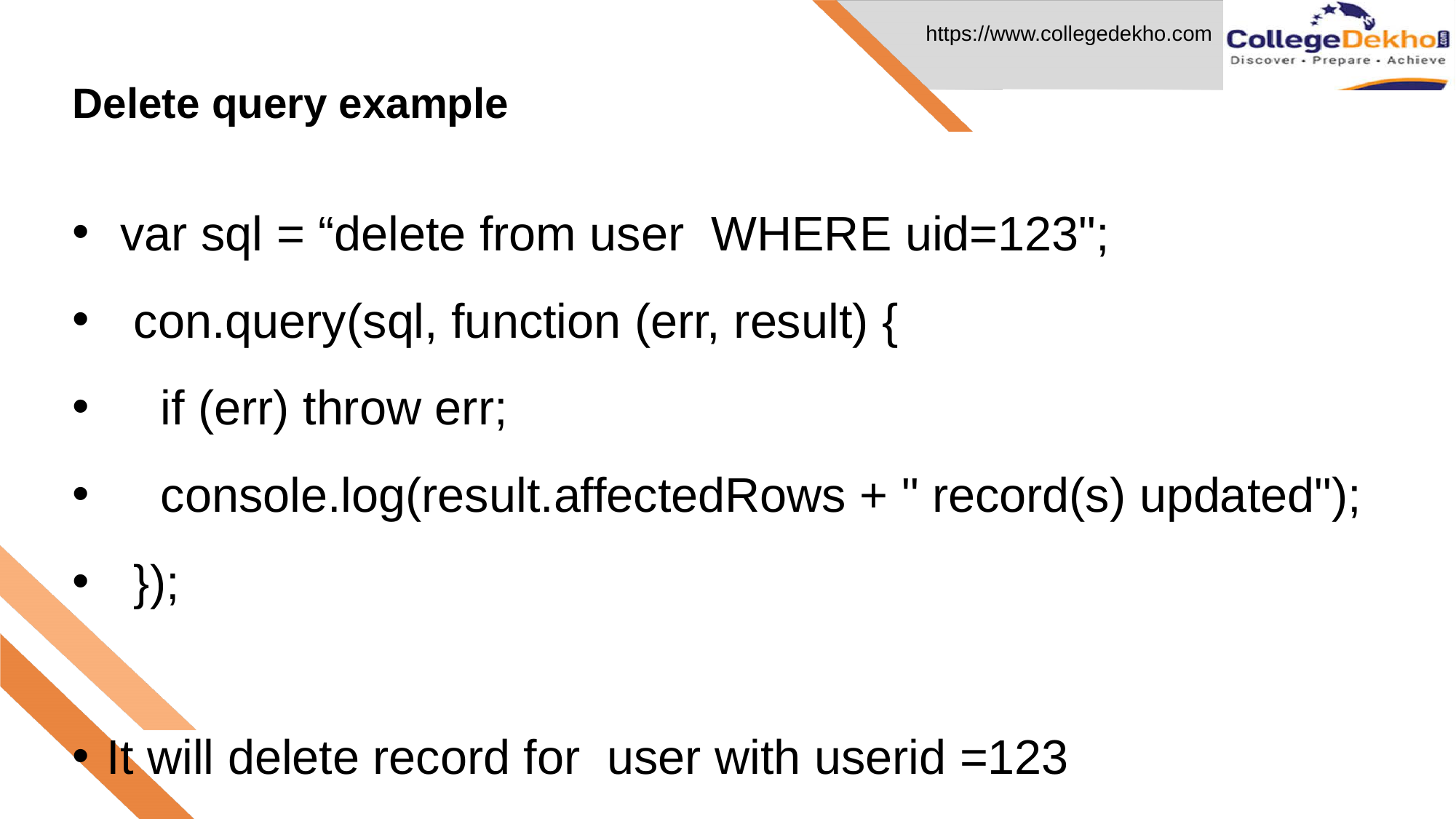

Delete query example
# var sql = “delete from user  WHERE uid=123";
  con.query(sql, function (err, result) {
    if (err) throw err;
    console.log(result.affectedRows + " record(s) updated");
  });

It will delete record for  user with userid =123